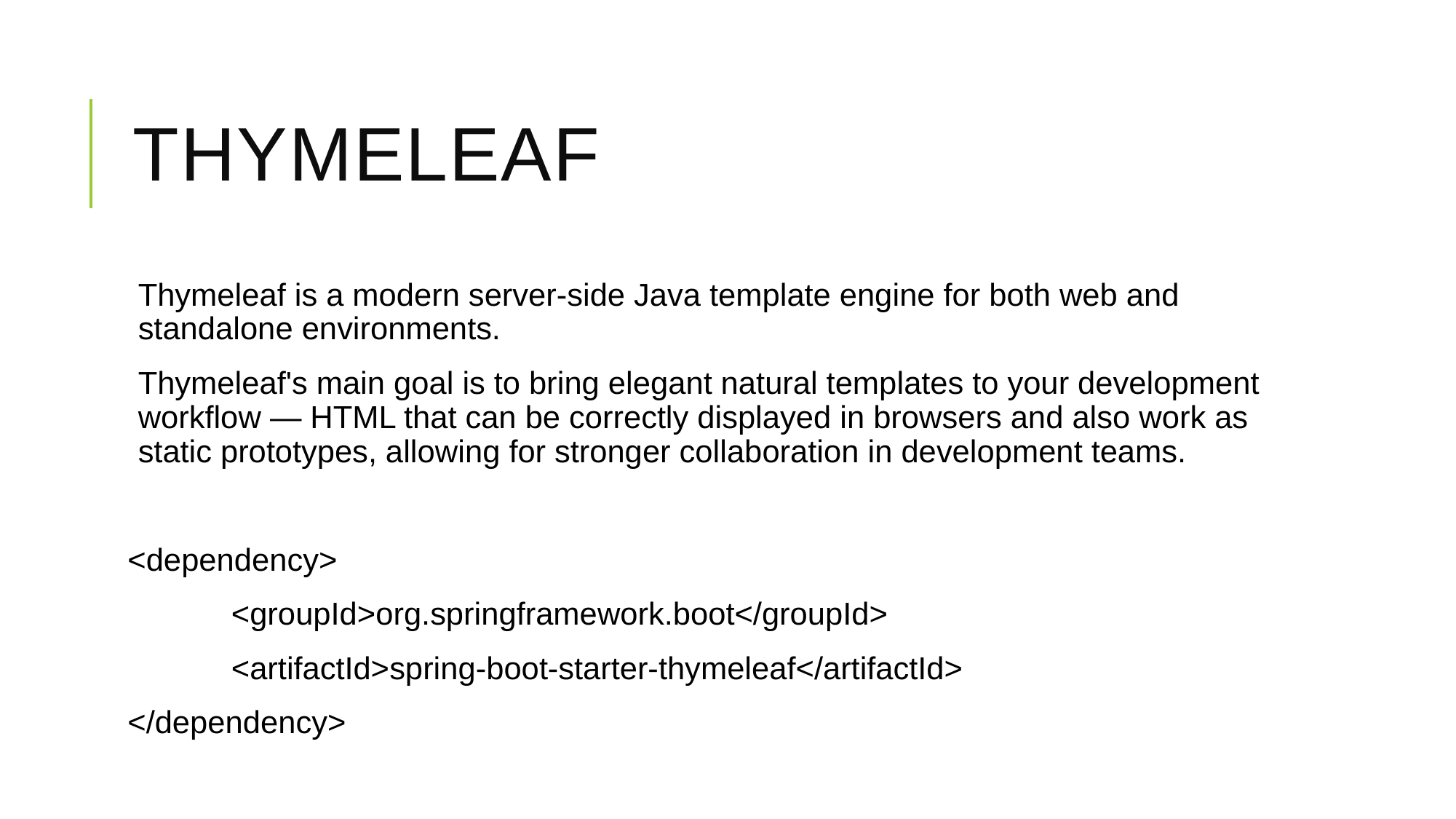

# Thymeleaf
Thymeleaf is a modern server-side Java template engine for both web and standalone environments.
Thymeleaf's main goal is to bring elegant natural templates to your development workflow — HTML that can be correctly displayed in browsers and also work as static prototypes, allowing for stronger collaboration in development teams.

<dependency>
	<groupId>org.springframework.boot</groupId>
	<artifactId>spring-boot-starter-thymeleaf</artifactId>
</dependency>